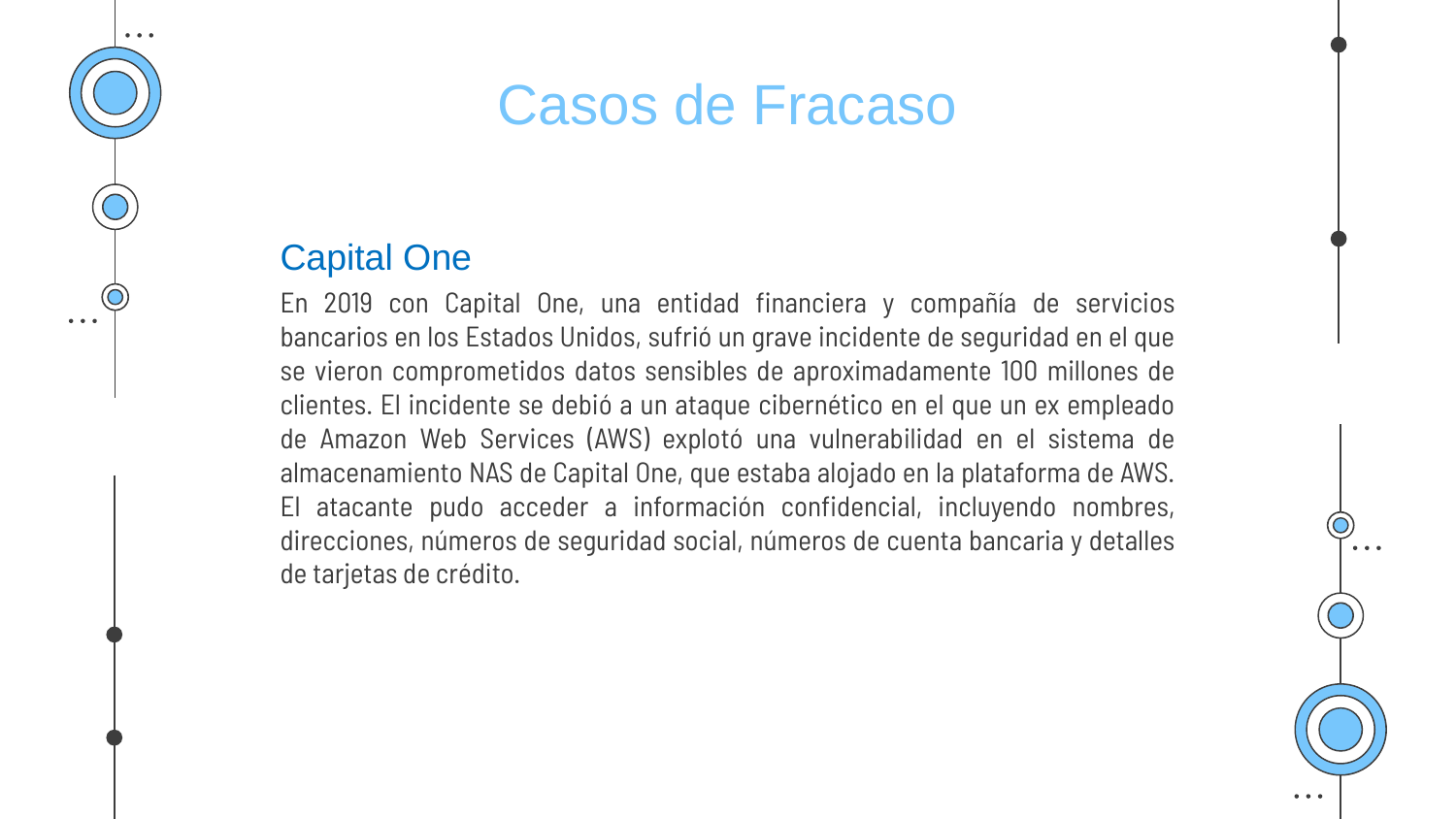

# Casos de Fracaso
Capital One
En 2019 con Capital One, una entidad financiera y compañía de servicios bancarios en los Estados Unidos, sufrió un grave incidente de seguridad en el que se vieron comprometidos datos sensibles de aproximadamente 100 millones de clientes. El incidente se debió a un ataque cibernético en el que un ex empleado de Amazon Web Services (AWS) explotó una vulnerabilidad en el sistema de almacenamiento NAS de Capital One, que estaba alojado en la plataforma de AWS. El atacante pudo acceder a información confidencial, incluyendo nombres, direcciones, números de seguridad social, números de cuenta bancaria y detalles de tarjetas de crédito.